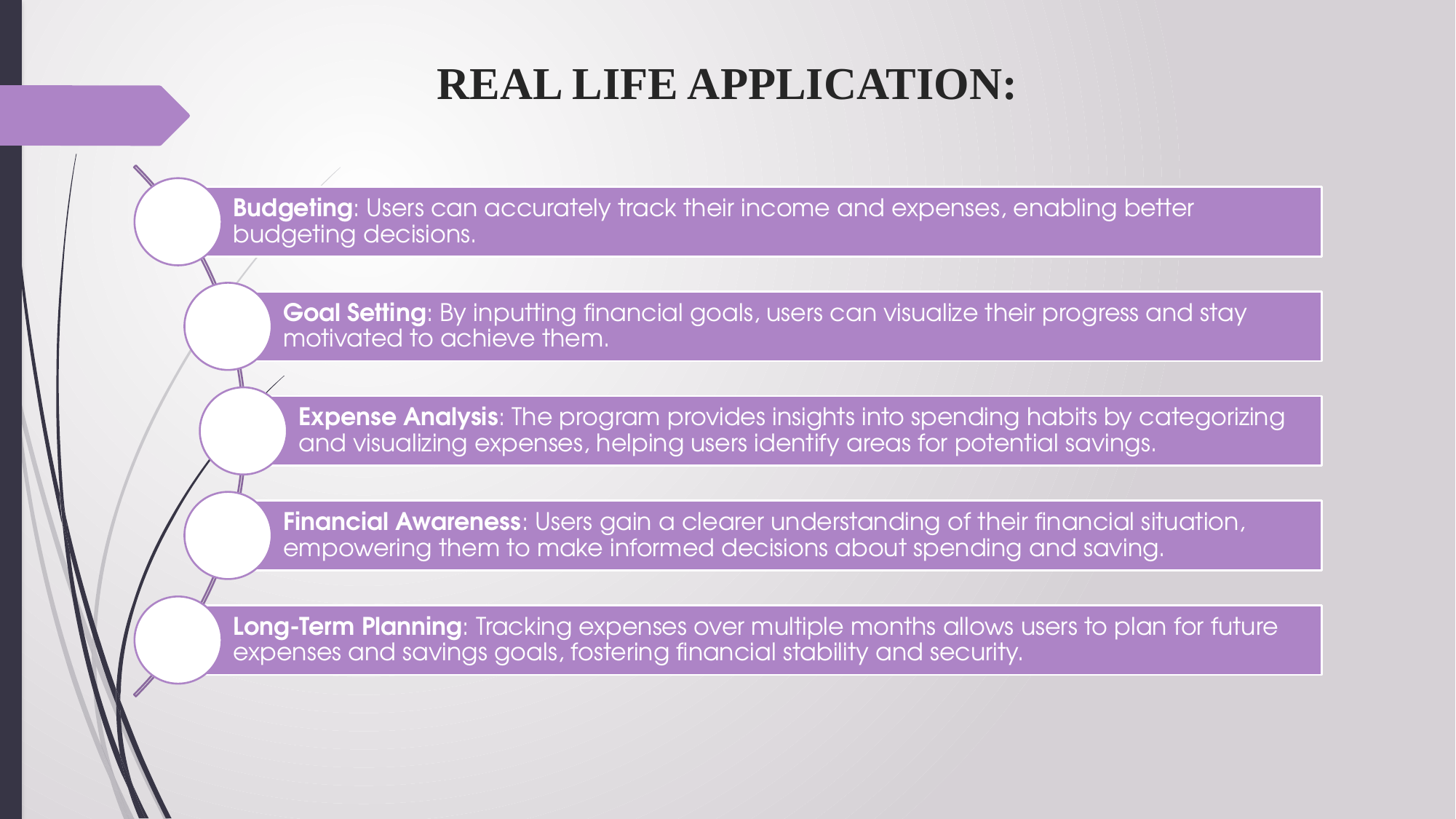

# REAL LIFE APPLICATION:
Budgeting: Users can accurately track their income and expenses, enabling better budgeting decisions.
Goal Setting: By inputting financial goals, users can visualize their progress and stay motivated to achieve them.
Expense Analysis: The program provides insights into spending habits by categorizing and visualizing expenses, helping users identify areas for potential savings.
Financial Awareness: Users gain a clearer understanding of their financial situation, empowering them to make informed decisions about spending and saving.
Long-Term Planning: Tracking expenses over multiple months allows users to plan for future expenses and savings goals, fostering financial stability and security.